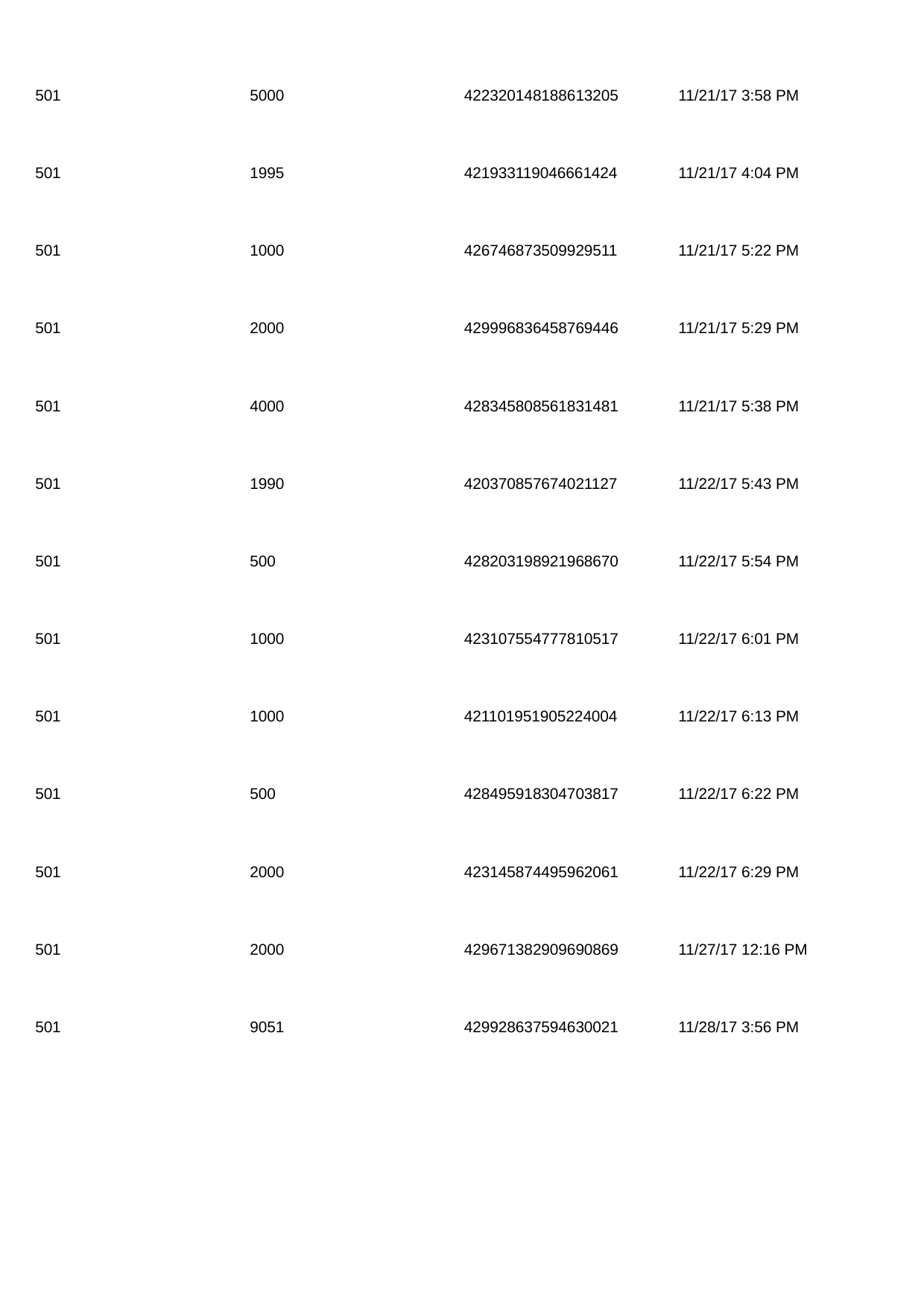

501
5000
422320148188613205
11/21/17 3:58 PM
 501
1995
421933119046661424
11/21/17 4:04 PM
 501
1000
426746873509929511
11/21/17 5:22 PM
 501
2000
429996836458769446
11/21/17 5:29 PM
 501
4000
428345808561831481
11/21/17 5:38 PM
 501
1990
420370857674021127
11/22/17 5:43 PM
 501
500
428203198921968670
11/22/17 5:54 PM
 501
1000
423107554777810517
11/22/17 6:01 PM
 501
1000
421101951905224004
11/22/17 6:13 PM
 501
500
428495918304703817
11/22/17 6:22 PM
 501
2000
423145874495962061
11/22/17 6:29 PM
 501
2000
429671382909690869
11/27/17 12:16 PM
 501
9051
429928637594630021
11/28/17 3:56 PM